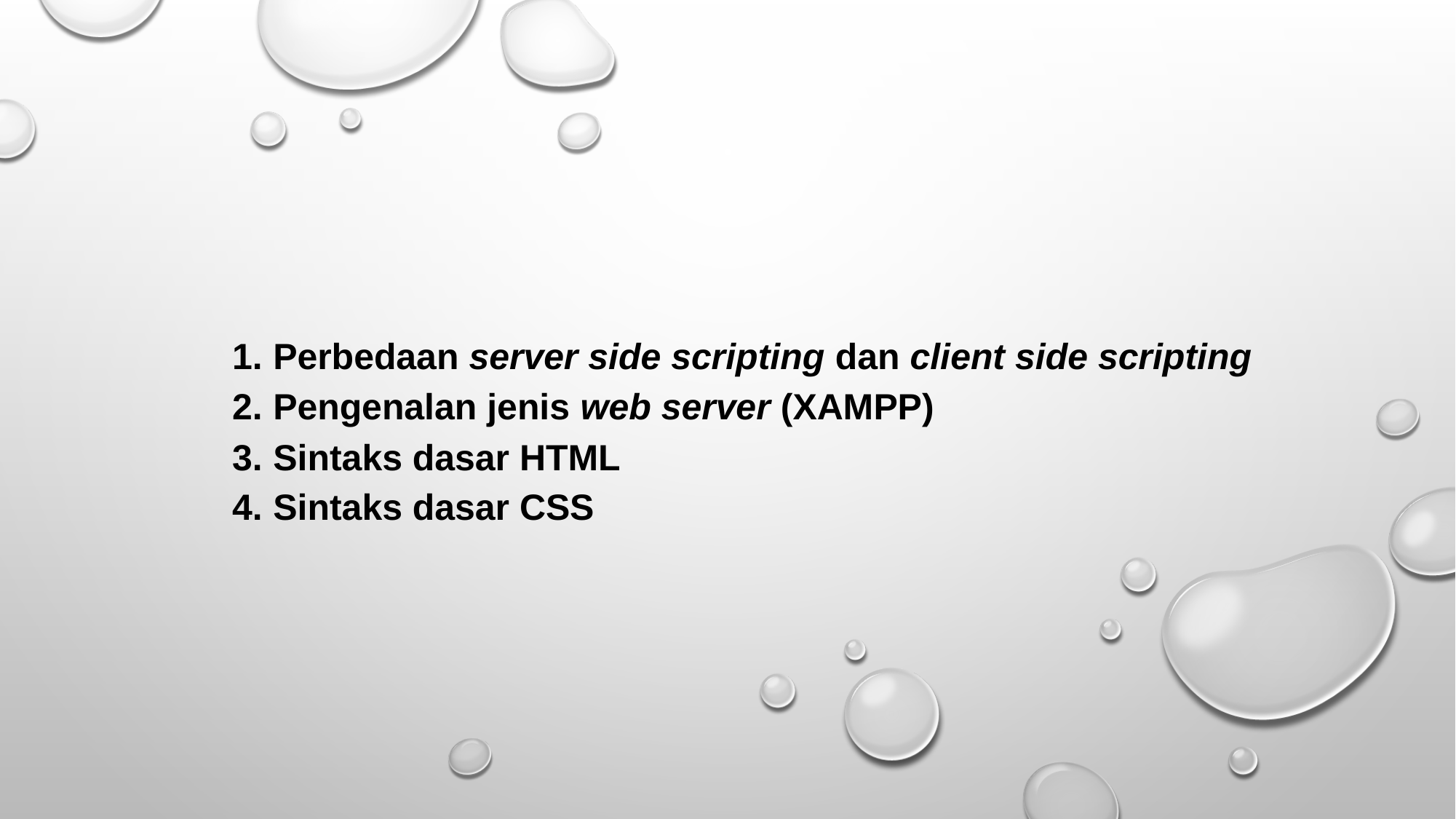

Perbedaan server side scripting dan client side scripting
Pengenalan jenis web server (XAMPP)
Sintaks dasar HTML
Sintaks dasar CSS